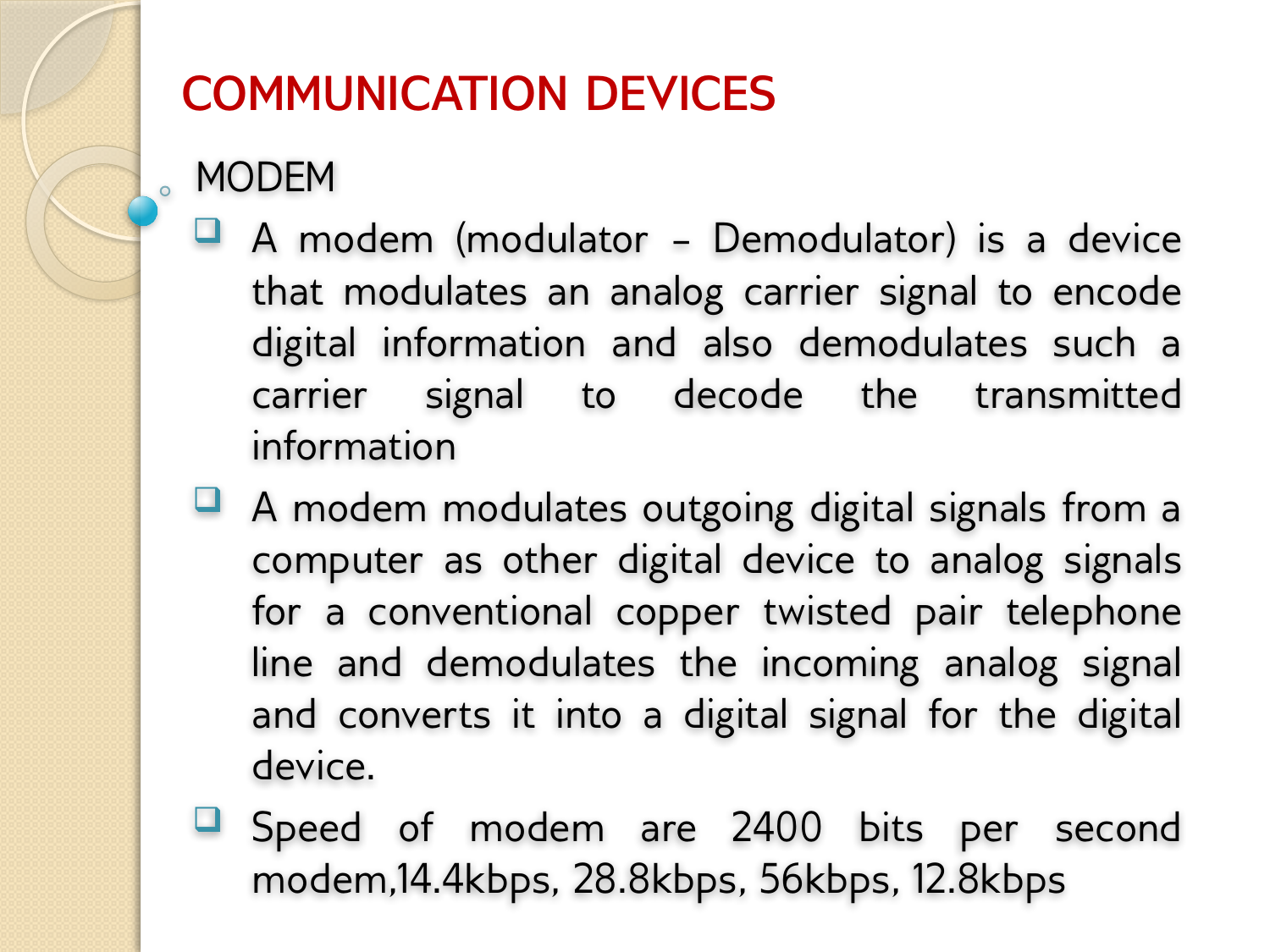

# COMMUNICATION DEVICES
MODEM
A modem (modulator – Demodulator) is a device that modulates an analog carrier signal to encode digital information and also demodulates such a carrier signal to decode the transmitted information
A modem modulates outgoing digital signals from a computer as other digital device to analog signals for a conventional copper twisted pair telephone line and demodulates the incoming analog signal and converts it into a digital signal for the digital device.
Speed of modem are 2400 bits per second modem,14.4kbps, 28.8kbps, 56kbps, 12.8kbps